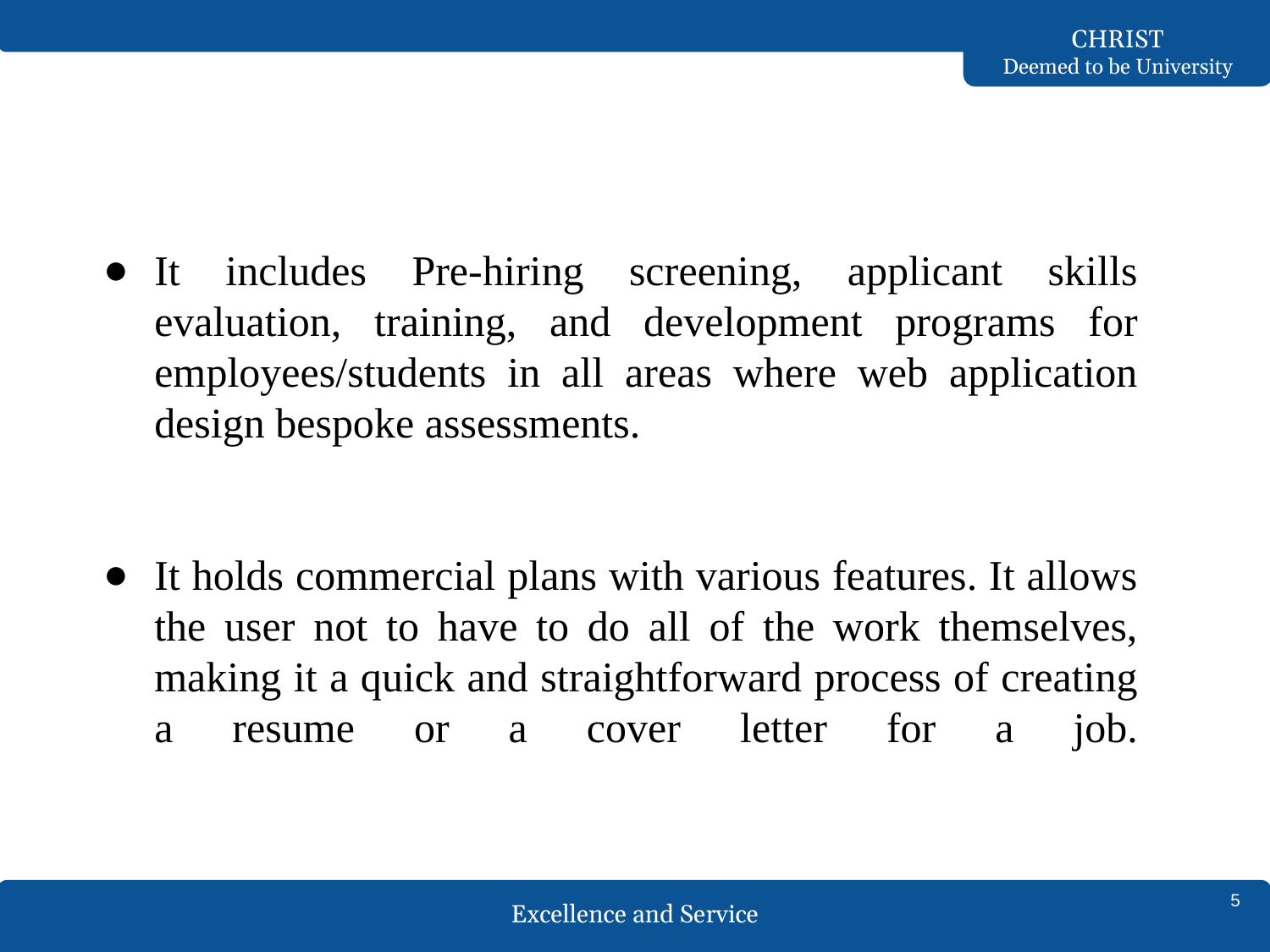

It includes Pre-hiring screening, applicant skills evaluation, training, and development programs for employees/students in all areas where web application design bespoke assessments.

It holds commercial plans with various features. It allows the user not to have to do all of the work themselves, making it a quick and straightforward process of creating a resume or a cover letter for a job.
5